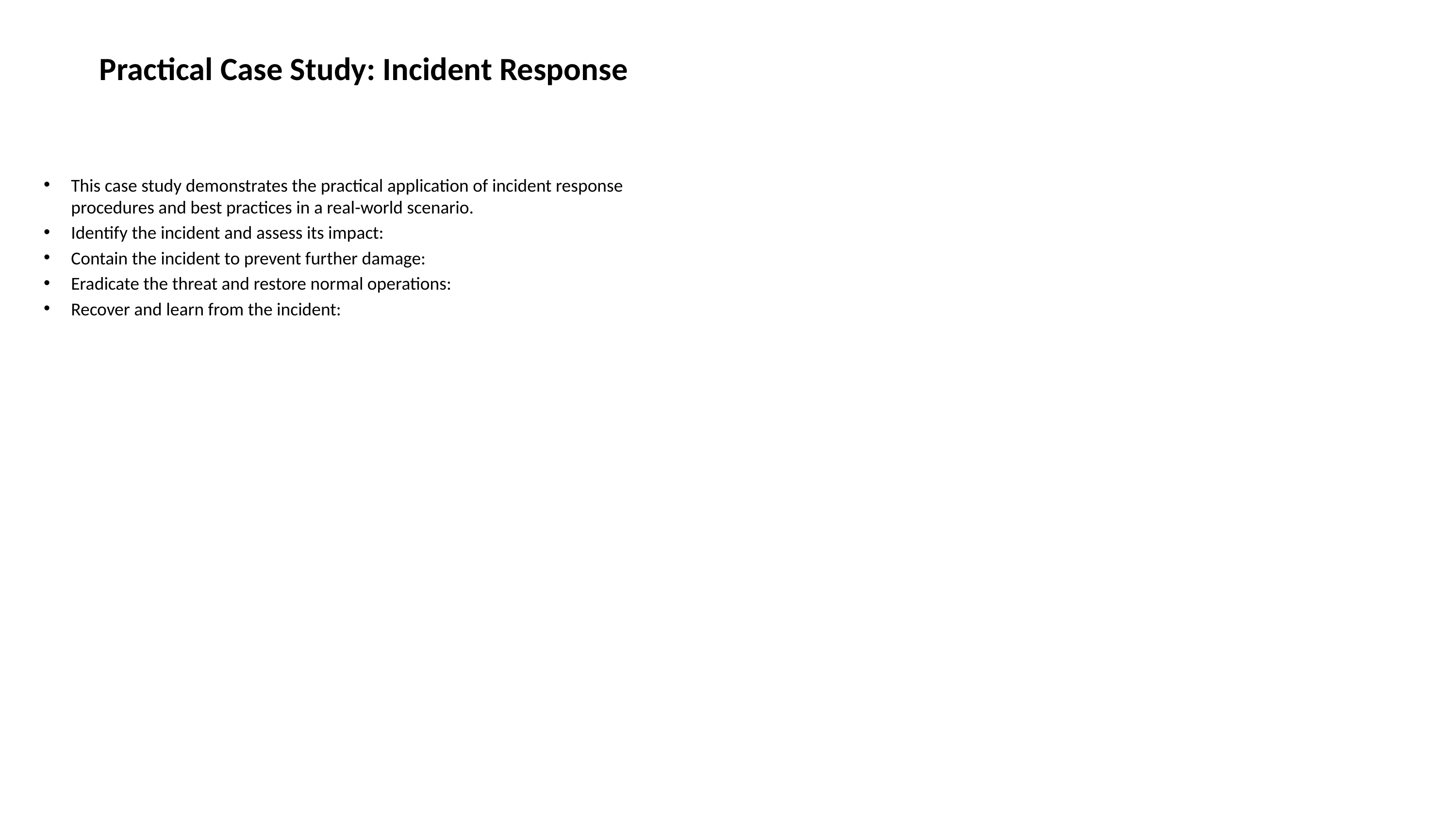

# Practical Case Study: Incident Response

This case study demonstrates the practical application of incident response procedures and best practices in a real-world scenario.
Identify the incident and assess its impact:
Contain the incident to prevent further damage:
Eradicate the threat and restore normal operations:
Recover and learn from the incident: